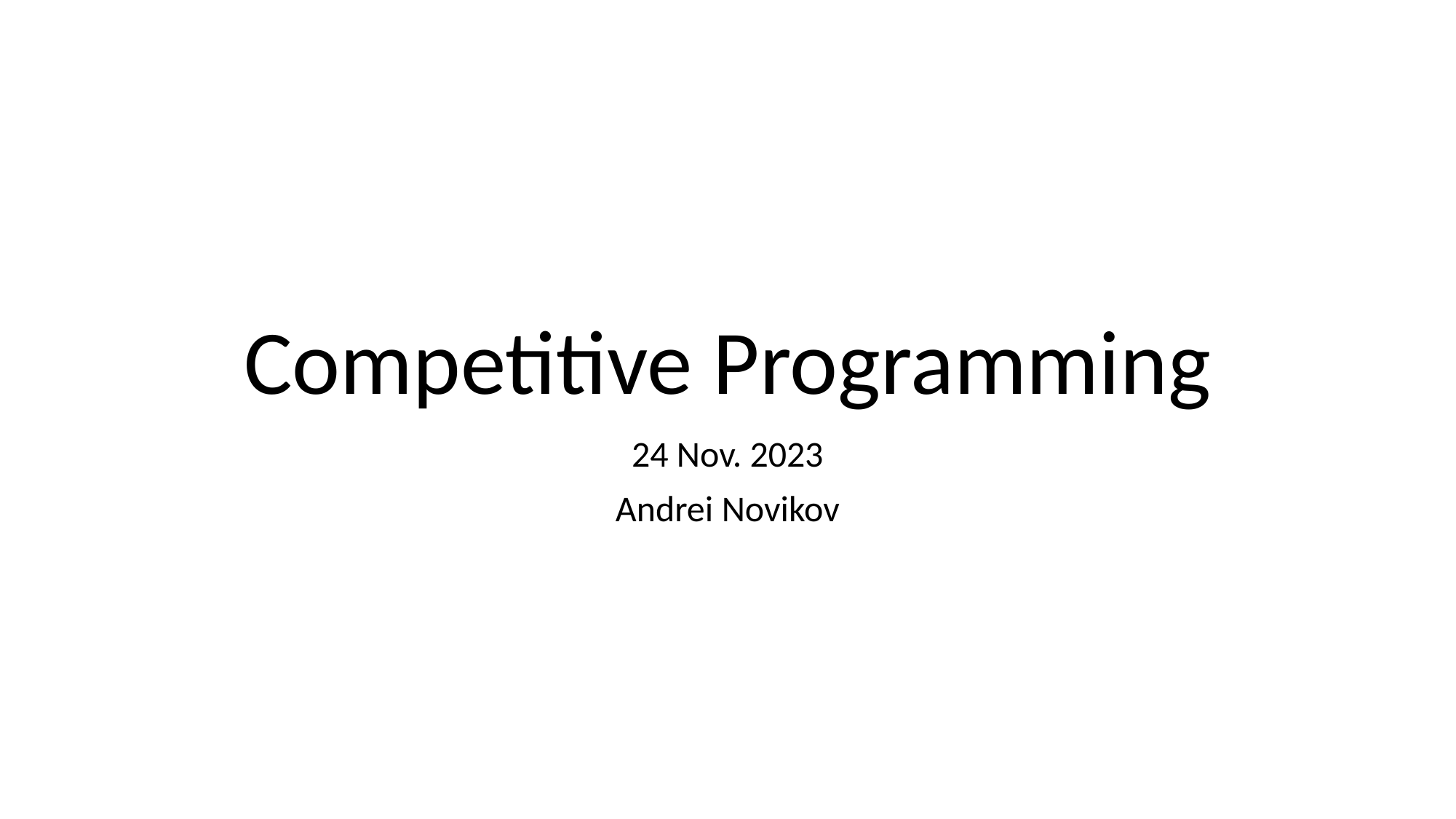

# Competitive Programming
24 Nov. 2023
Andrei Novikov